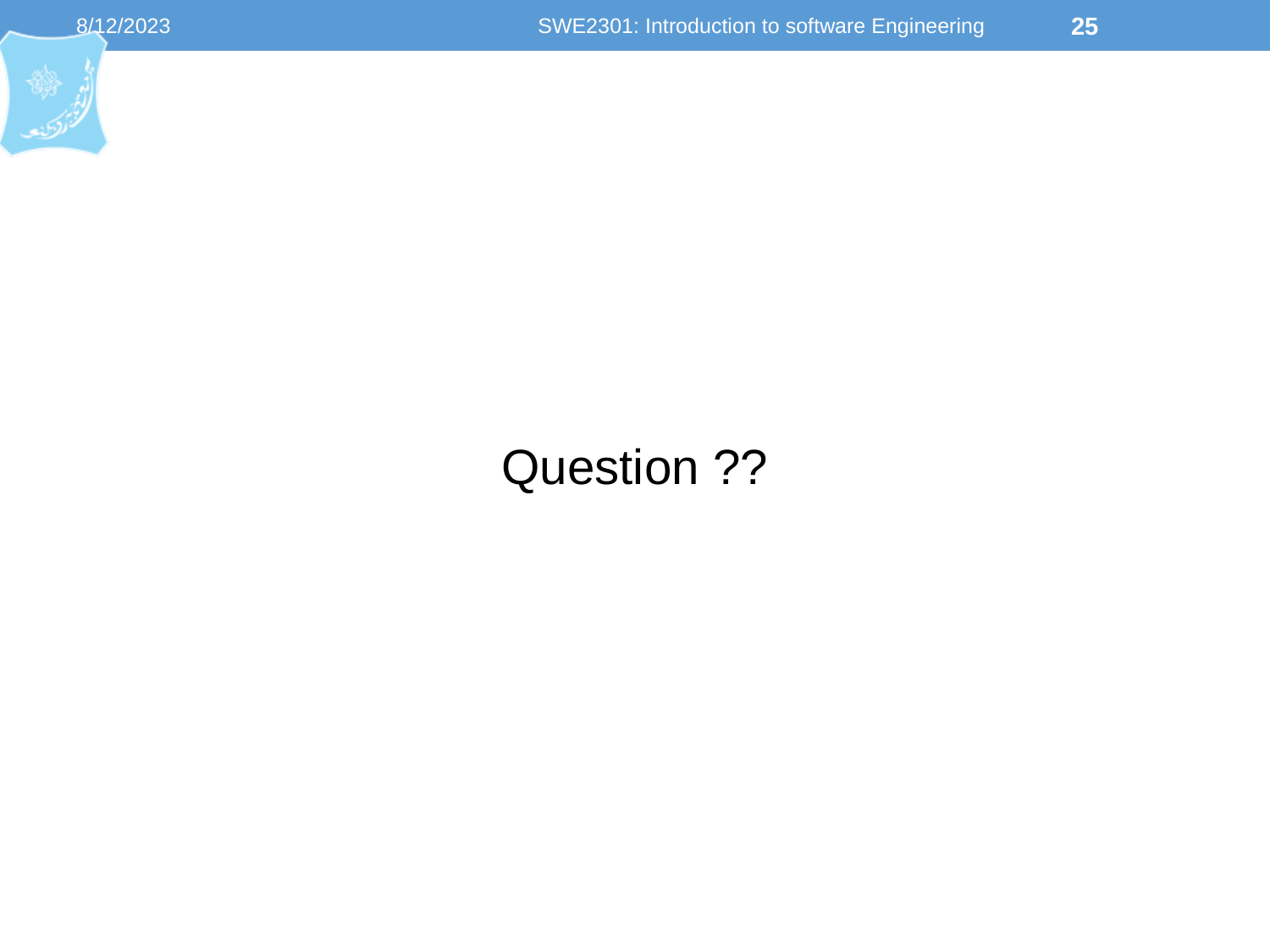

8/12/2023
SWE2301: Introduction to software Engineering
25
#

Question ??